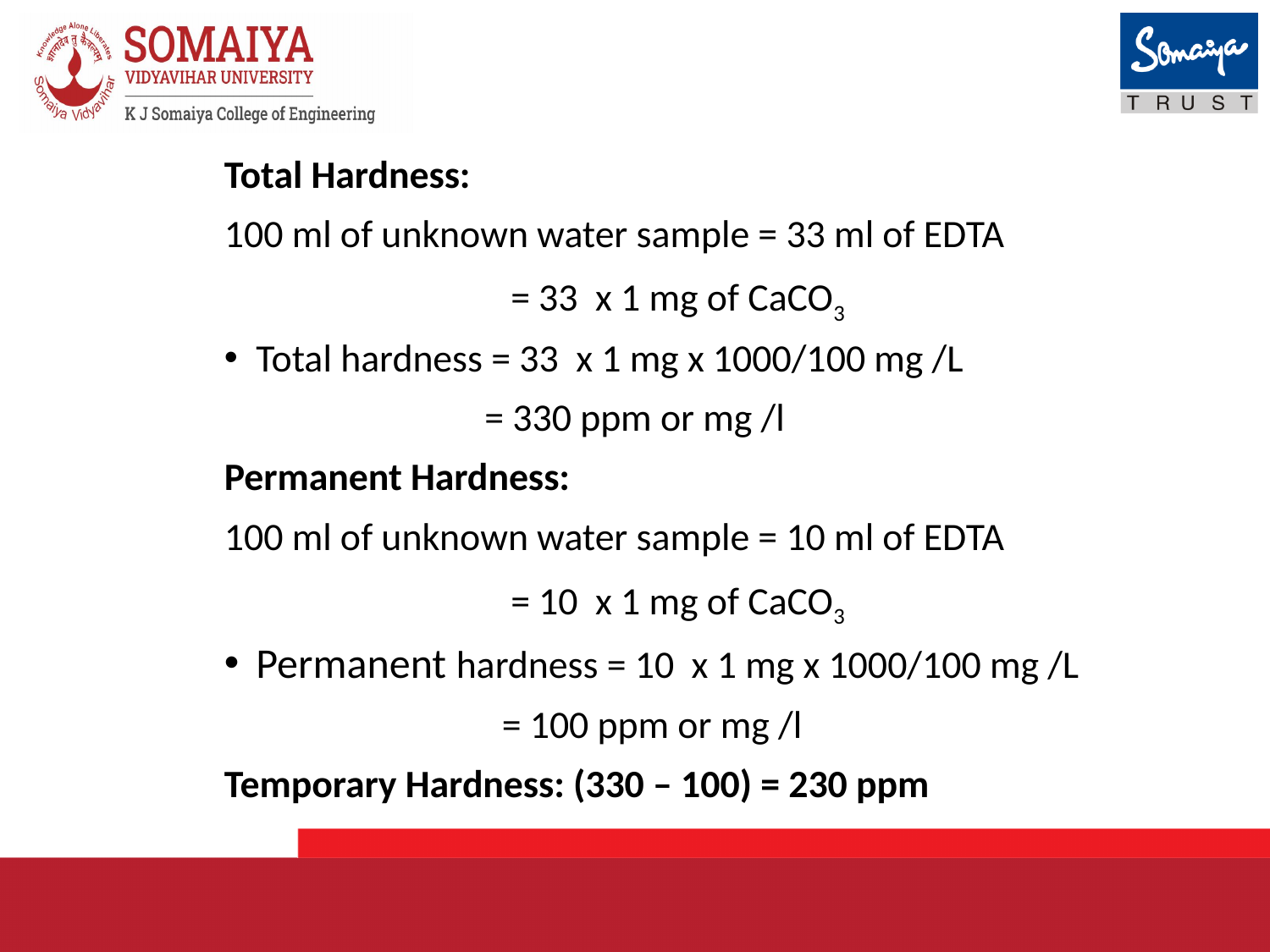

Total Hardness:
100 ml of unknown water sample = 33 ml of EDTA
                                 = 33  x 1 mg of CaCO3
Total hardness = 33  x 1 mg x 1000/100 mg /L
                              = 330 ppm or mg /l
Permanent Hardness:
100 ml of unknown water sample = 10 ml of EDTA
                                 = 10  x 1 mg of CaCO3
Permanent hardness = 10  x 1 mg x 1000/100 mg /L
                                = 100 ppm or mg /l
Temporary Hardness: (330 – 100) = 230 ppm